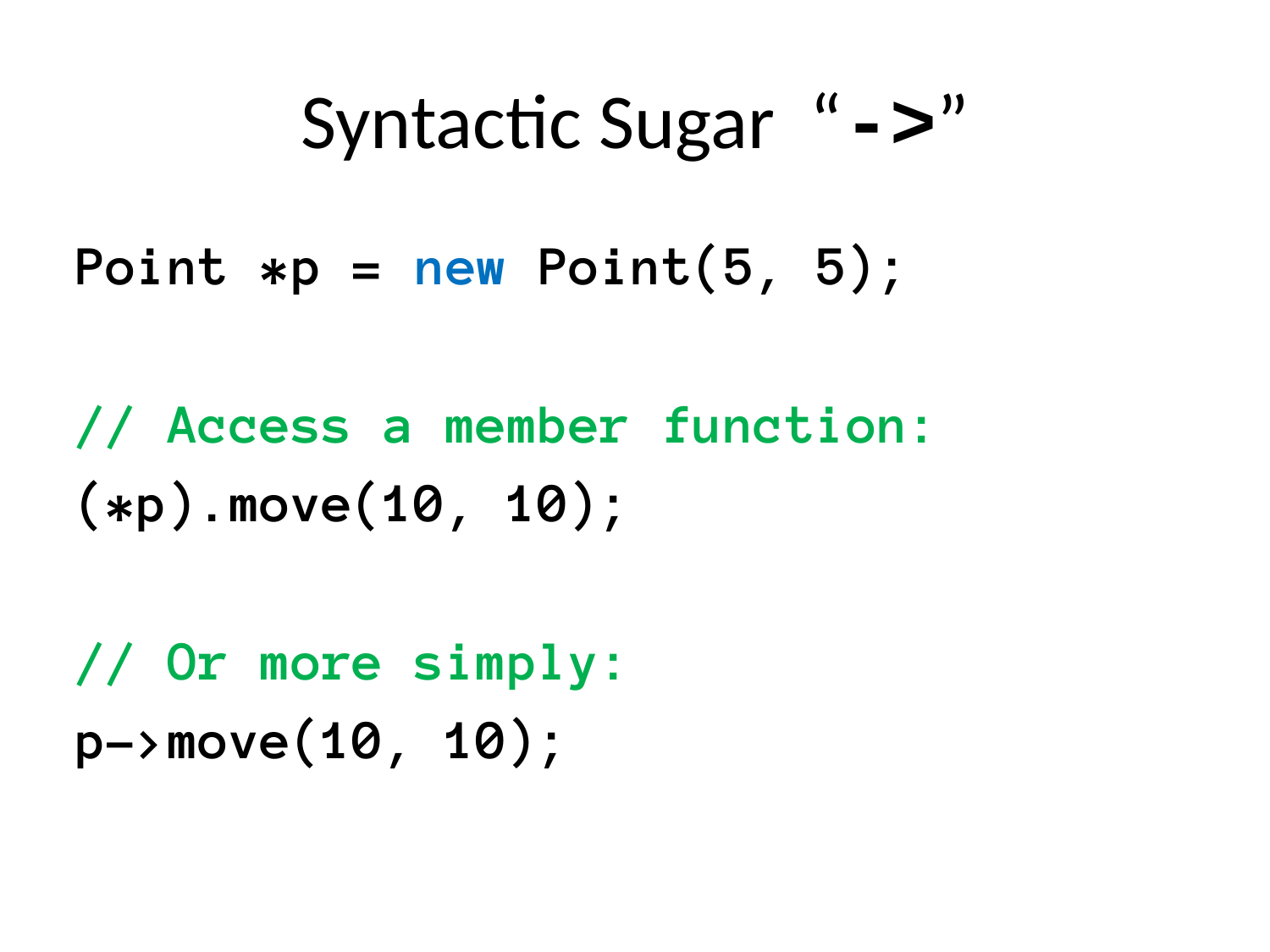

# Syntactic Sugar  “->”
Point *p = new Point(5, 5);

// Access a member function:
(*p).move(10, 10);

// Or more simply:
p->move(10, 10);